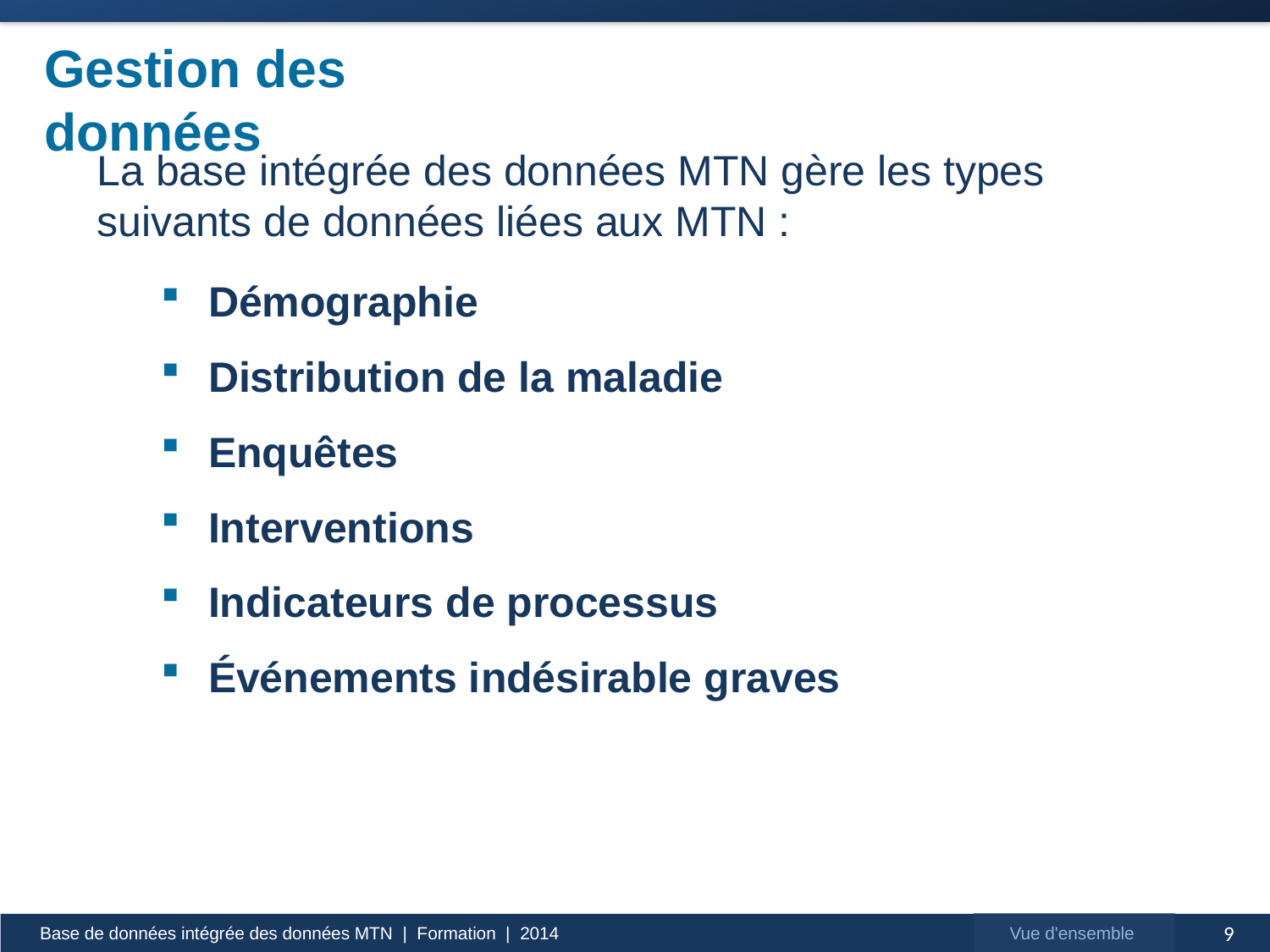

# Gestion des données
La base intégrée des données MTN gère les types suivants de données liées aux MTN :
Démographie
Distribution de la maladie
Enquêtes
Interventions
Indicateurs de processus
Événements indésirable graves